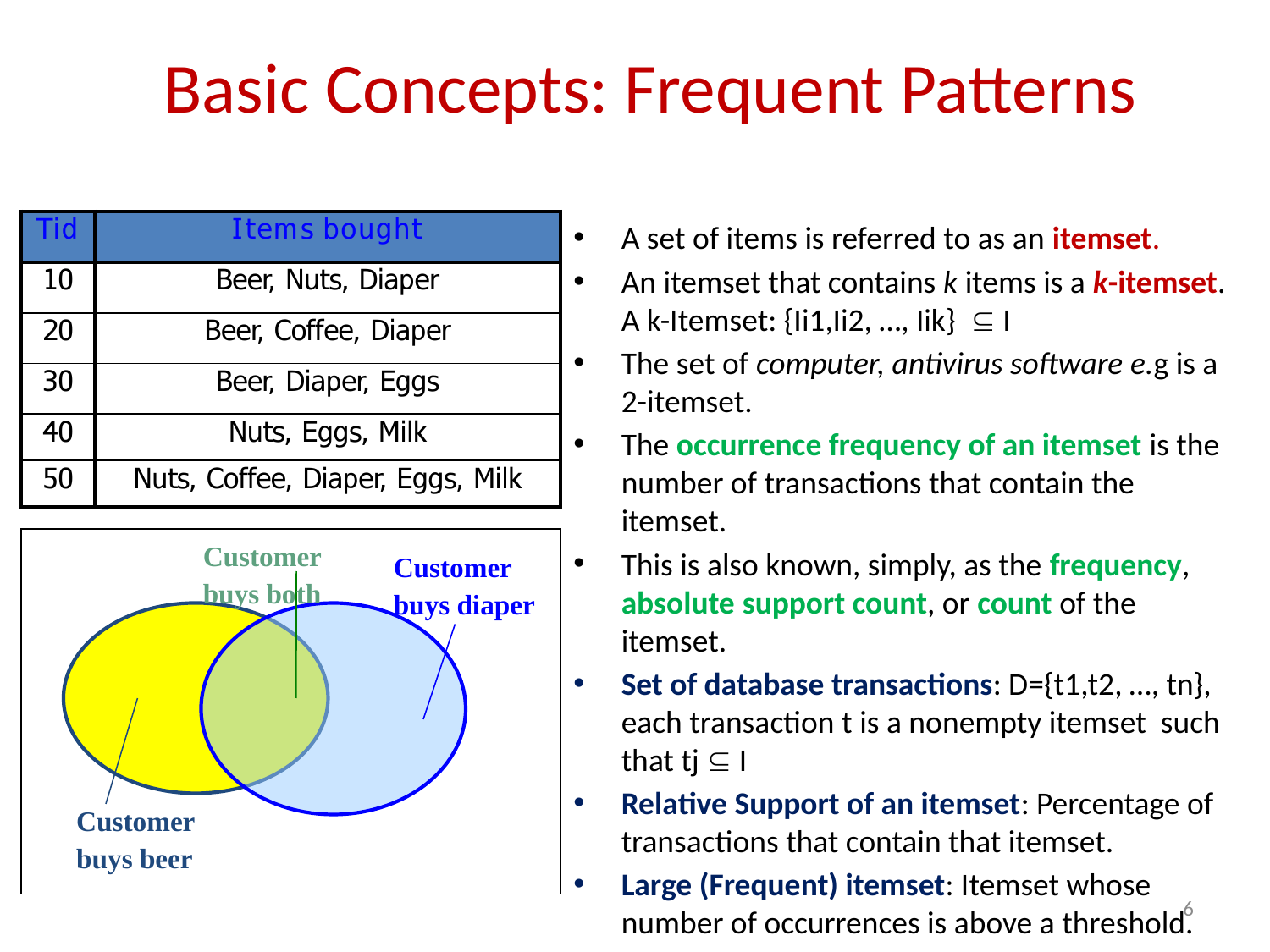

# Basic Concepts: Frequent Patterns
| Tid | Items bought |
| --- | --- |
| 10 | Beer, Nuts, Diaper |
| 20 | Beer, Coffee, Diaper |
| 30 | Beer, Diaper, Eggs |
| 40 | Nuts, Eggs, Milk |
| 50 | Nuts, Coffee, Diaper, Eggs, Milk |
A set of items is referred to as an itemset.
An itemset that contains k items is a k-itemset. A k-Itemset: {Ii1,Ii2, …, Iik}  ⊆ I
The set of computer, antivirus software e.g is a 2-itemset.
The occurrence frequency of an itemset is the number of transactions that contain the itemset.
This is also known, simply, as the frequency, absolute support count, or count of the itemset.
Set of database transactions: D={t1,t2, …, tn}, each transaction t is a nonempty itemset  such that tj ⊆ I
Relative Support of an itemset: Percentage of transactions that contain that itemset.
Large (Frequent) itemset: Itemset whose number of occurrences is above a threshold.

Customer
buys both
Customer
buys diaper

Customer
buys beer
6